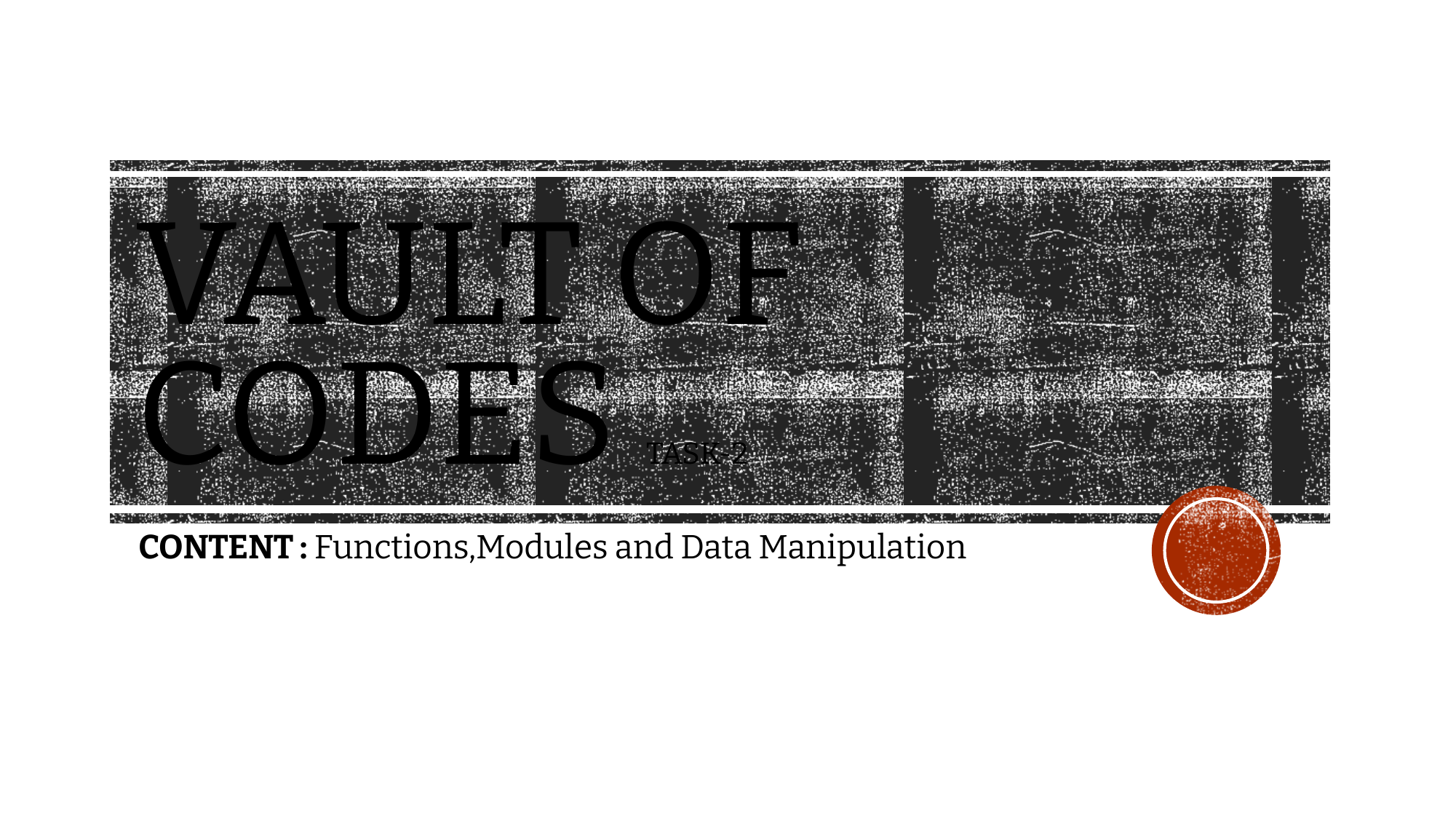

# VAULT OF CODES task-2
CONTENT : Functions,Modules and Data Manipulation